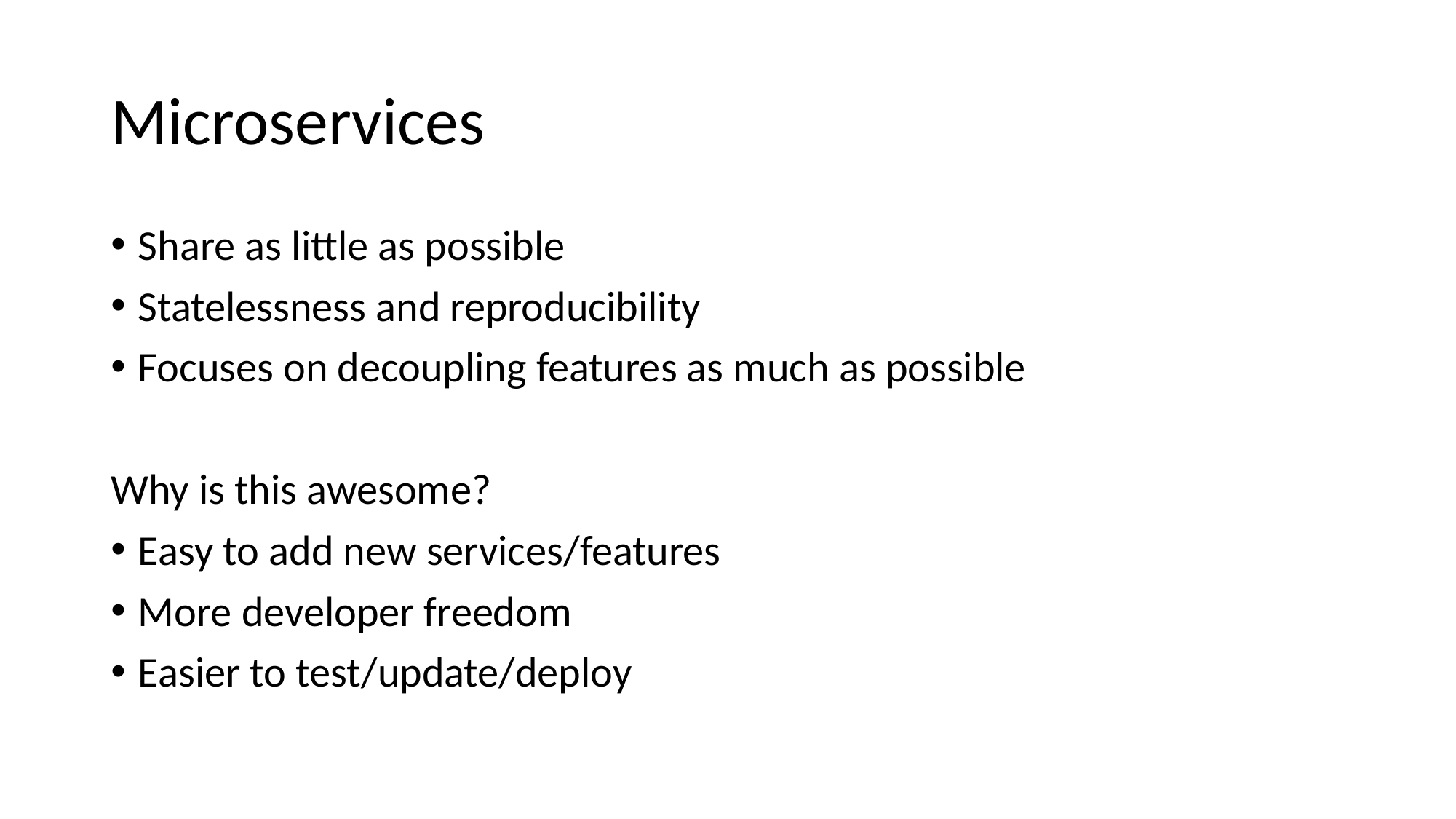

# Microservices
Share as little as possible
Statelessness and reproducibility
Focuses on decoupling features as much as possible

Why is this awesome?
Easy to add new services/features
More developer freedom
Easier to test/update/deploy